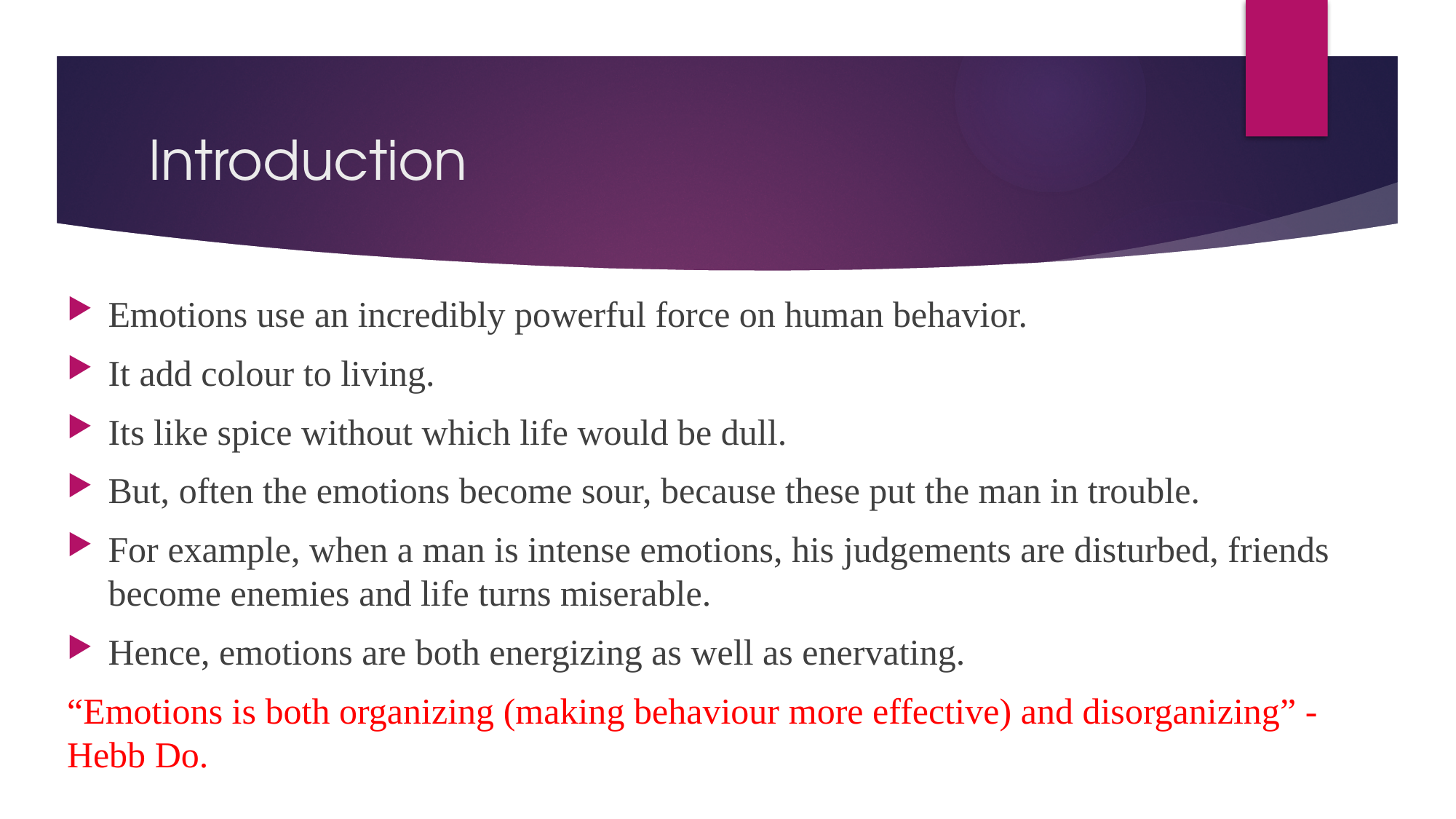

# Introduction
Emotions use an incredibly powerful force on human behavior.
It add colour to living.
Its like spice without which life would be dull.
But, often the emotions become sour, because these put the man in trouble.
For example, when a man is intense emotions, his judgements are disturbed, friends become enemies and life turns miserable.
Hence, emotions are both energizing as well as enervating.
“Emotions is both organizing (making behaviour more effective) and disorganizing” - Hebb Do.